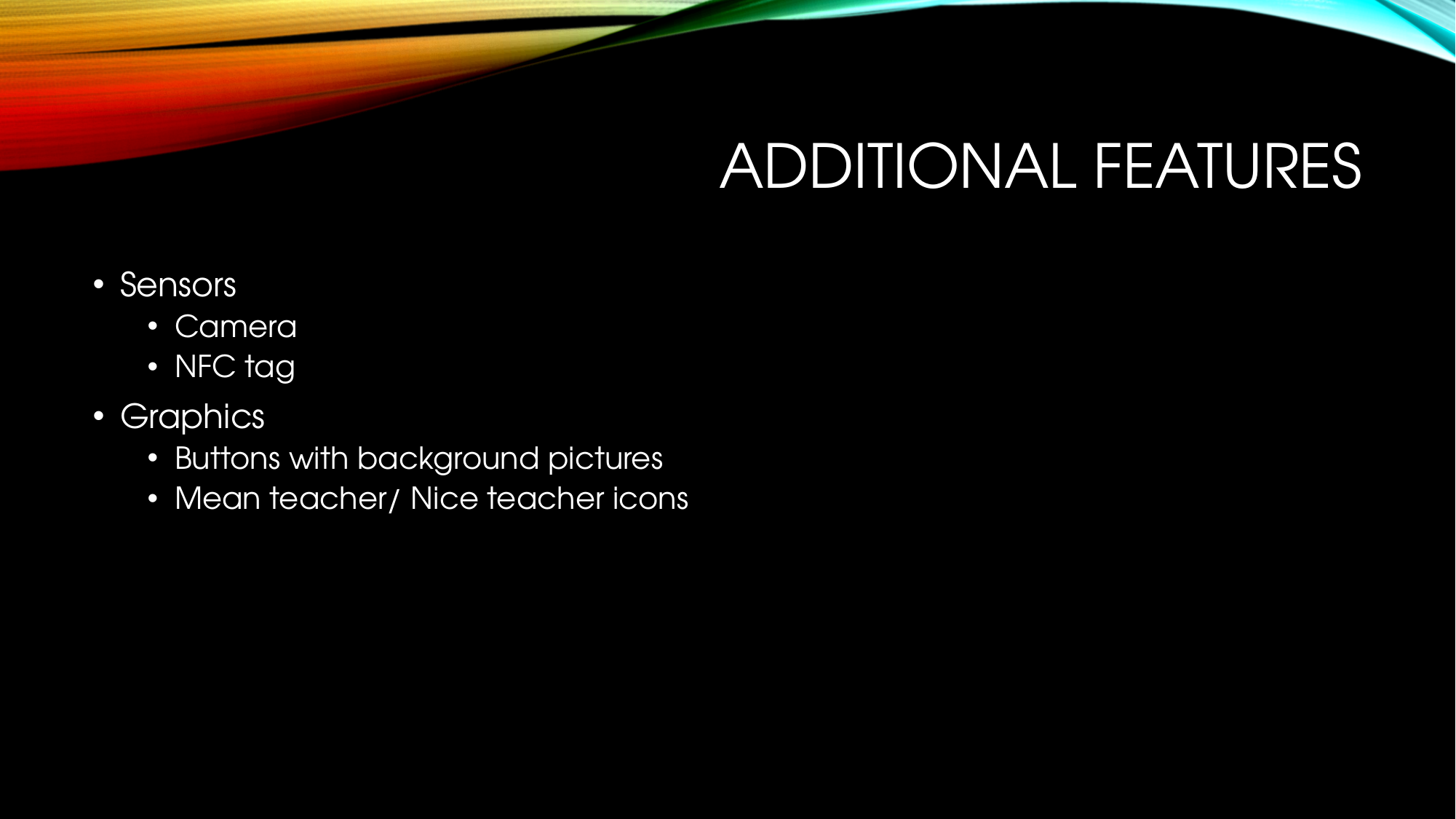

# Additional features
Sensors
Camera
NFC tag
Graphics
Buttons with background pictures
Mean teacher/ Nice teacher icons